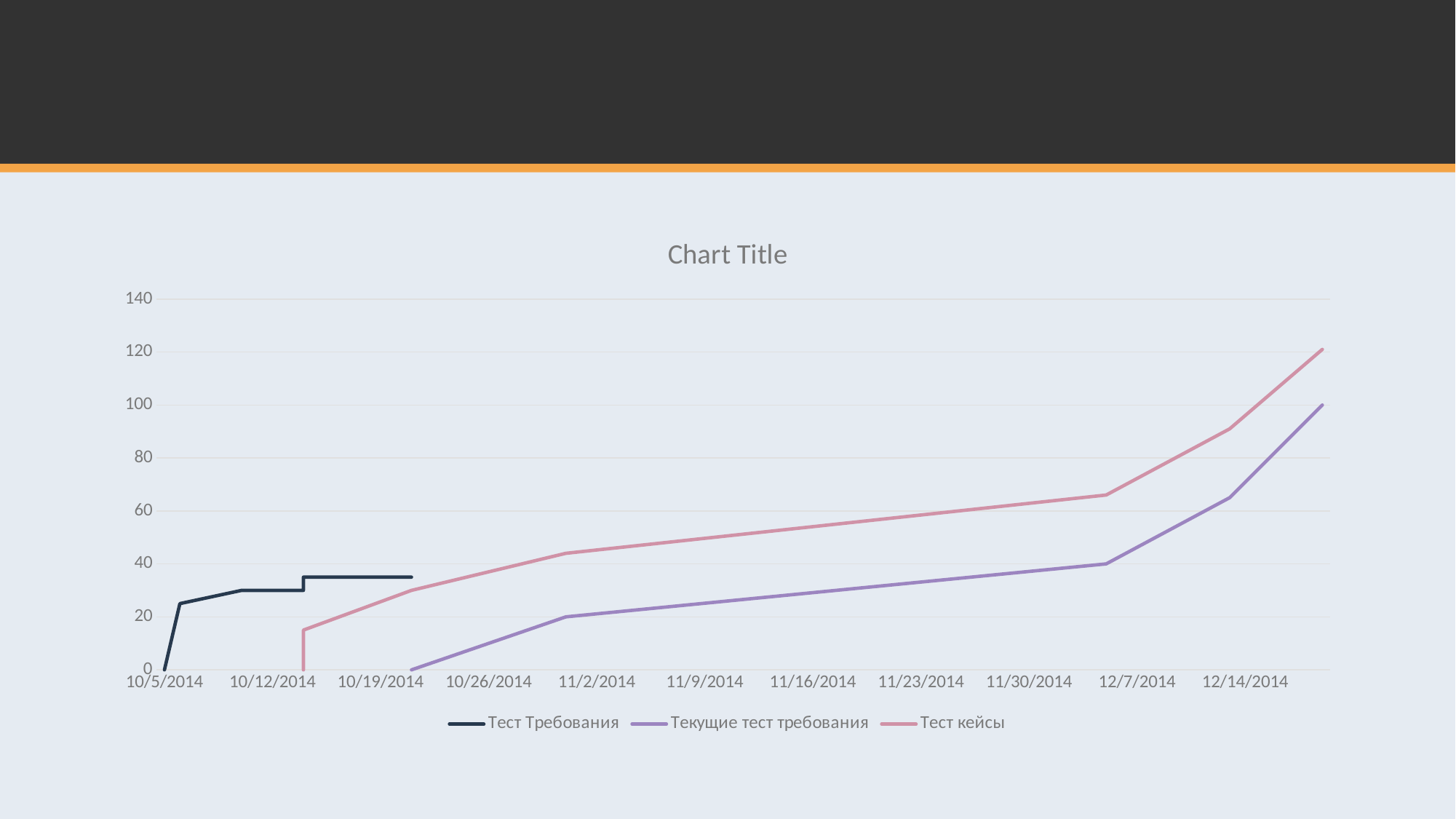

#

### Chart:

| Category | Тест Требования | Текущие тест требования | Тест кейсы |
|---|---|---|---|
| 41917 | 0.0 | None | None |
| 41918 | 25.0 | None | None |
| 41922 | 30.0 | None | None |
| 41926 | 30.0 | None | 0.0 |
| 41926 | 35.0 | None | 15.0 |
| 41933 | 35.0 | 0.0 | 30.0 |
| 41943 | None | 20.0 | 44.0 |
| 41978 | None | 40.0 | 66.0 |
| 41986 | None | 65.0 | 91.0 |
| 41992 | None | 100.0 | 121.0 |